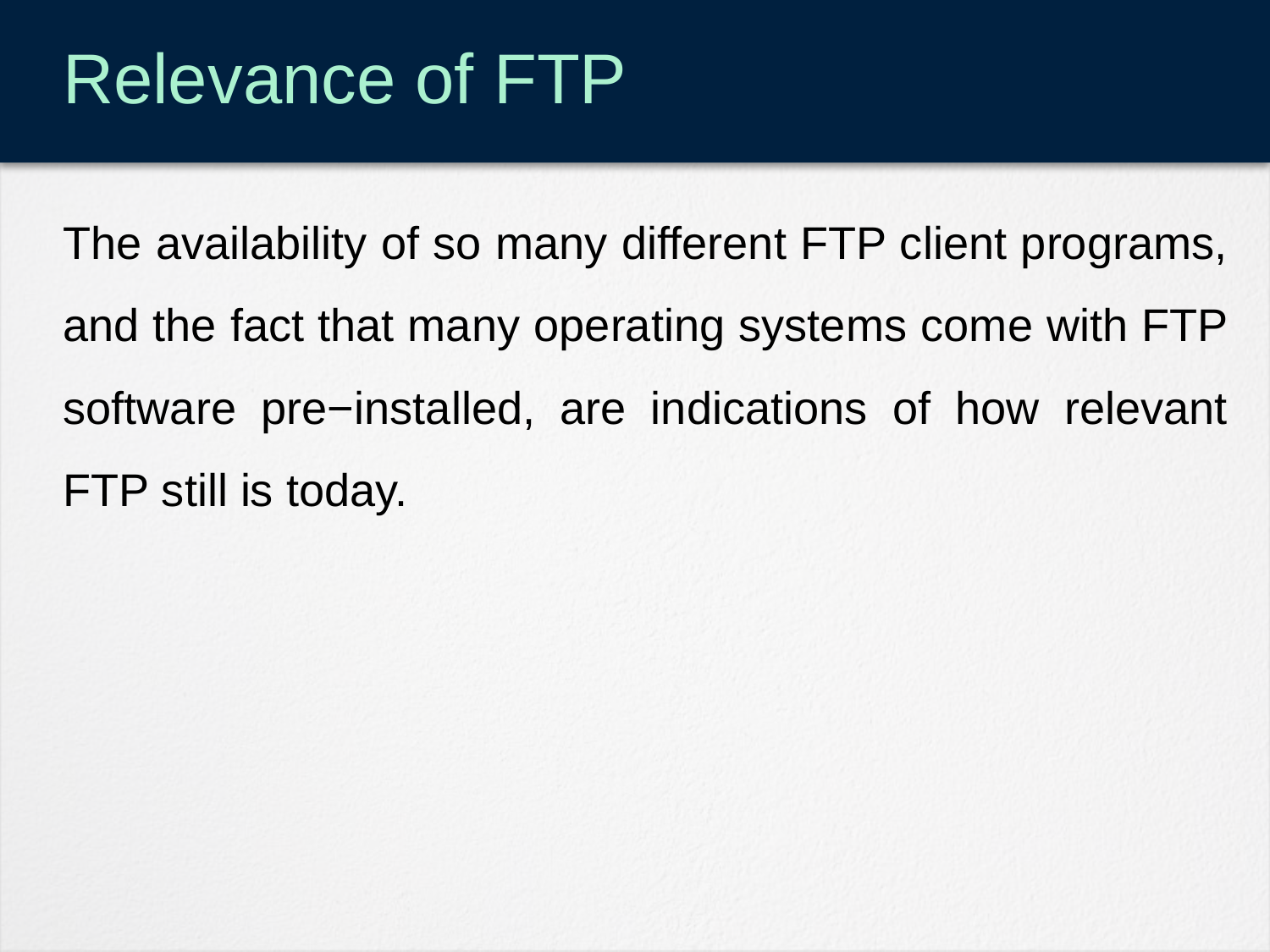

# Relevance of FTP
The availability of so many different FTP client programs, and the fact that many operating systems come with FTP software pre−installed, are indications of how relevant FTP still is today.